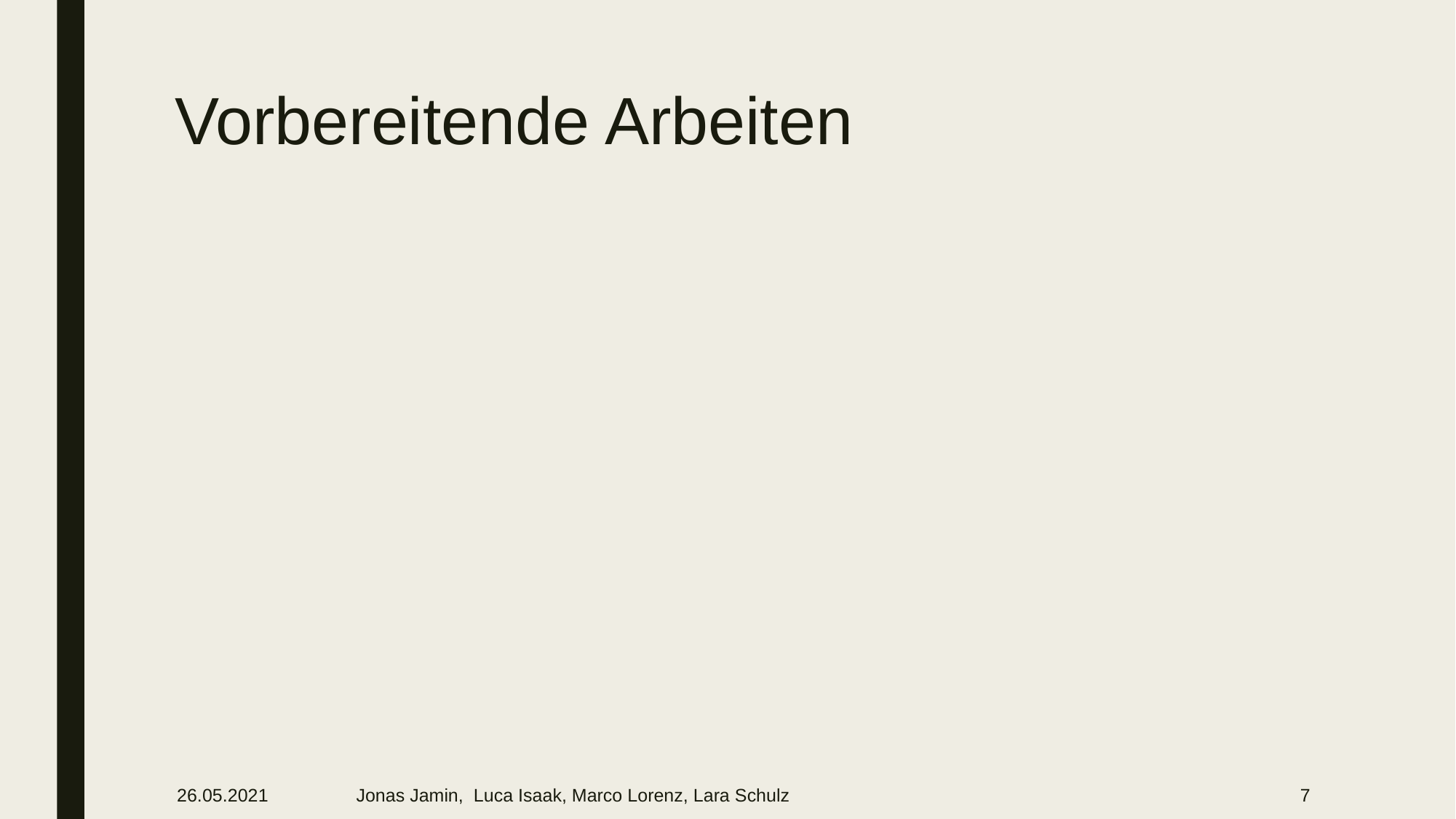

# Vorbereitende Arbeiten

26.05.2021
Jonas Jamin,  Luca Isaak, Marco Lorenz, Lara Schulz
7